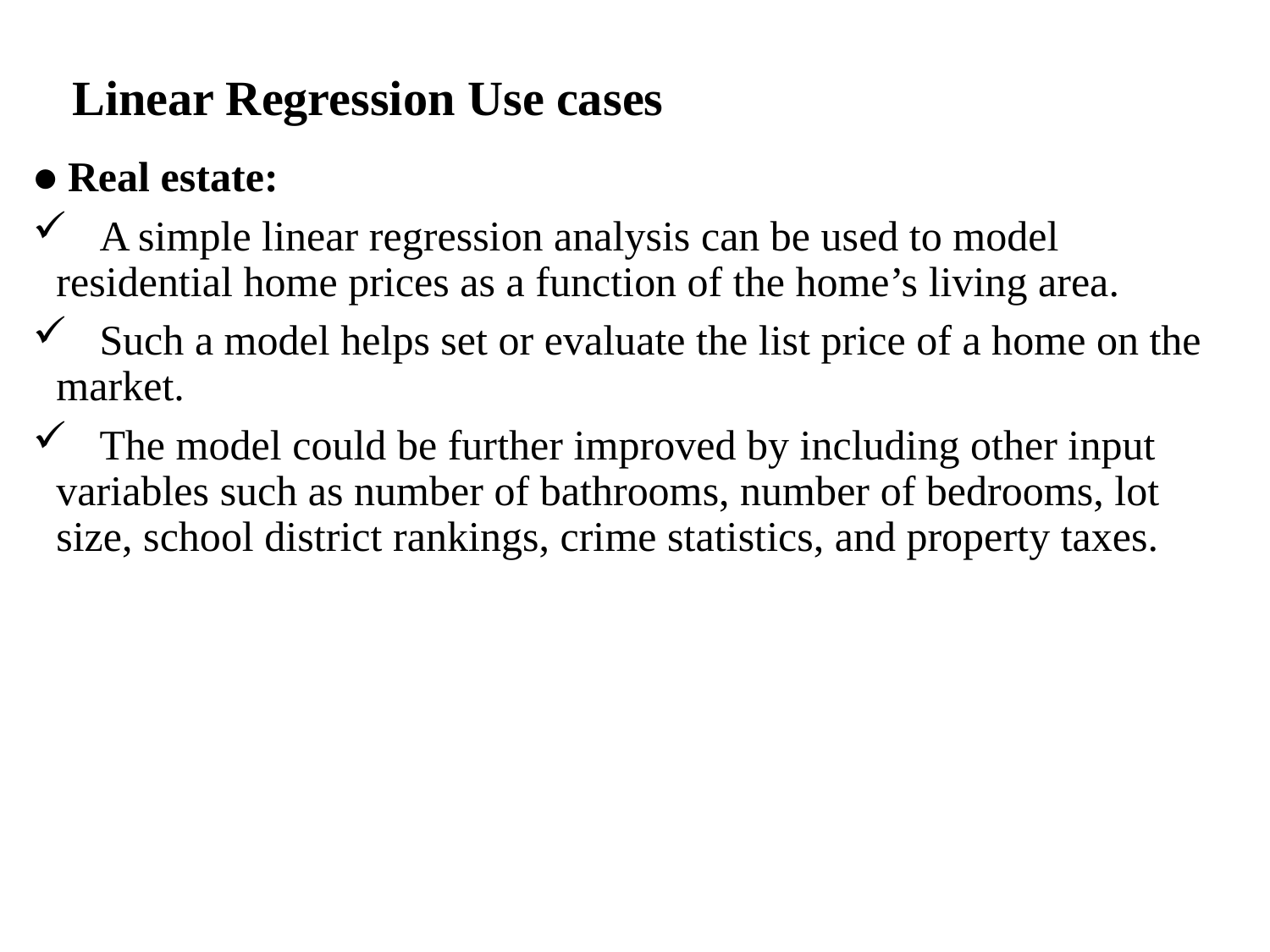

# Linear Regression Use cases
● Real estate:
   A simple linear regression analysis can be used to model residential home prices as a function of the home’s living area.
   Such a model helps set or evaluate the list price of a home on the market.
   The model could be further improved by including other input variables such as number of bathrooms, number of bedrooms, lot size, school district rankings, crime statistics, and property taxes.